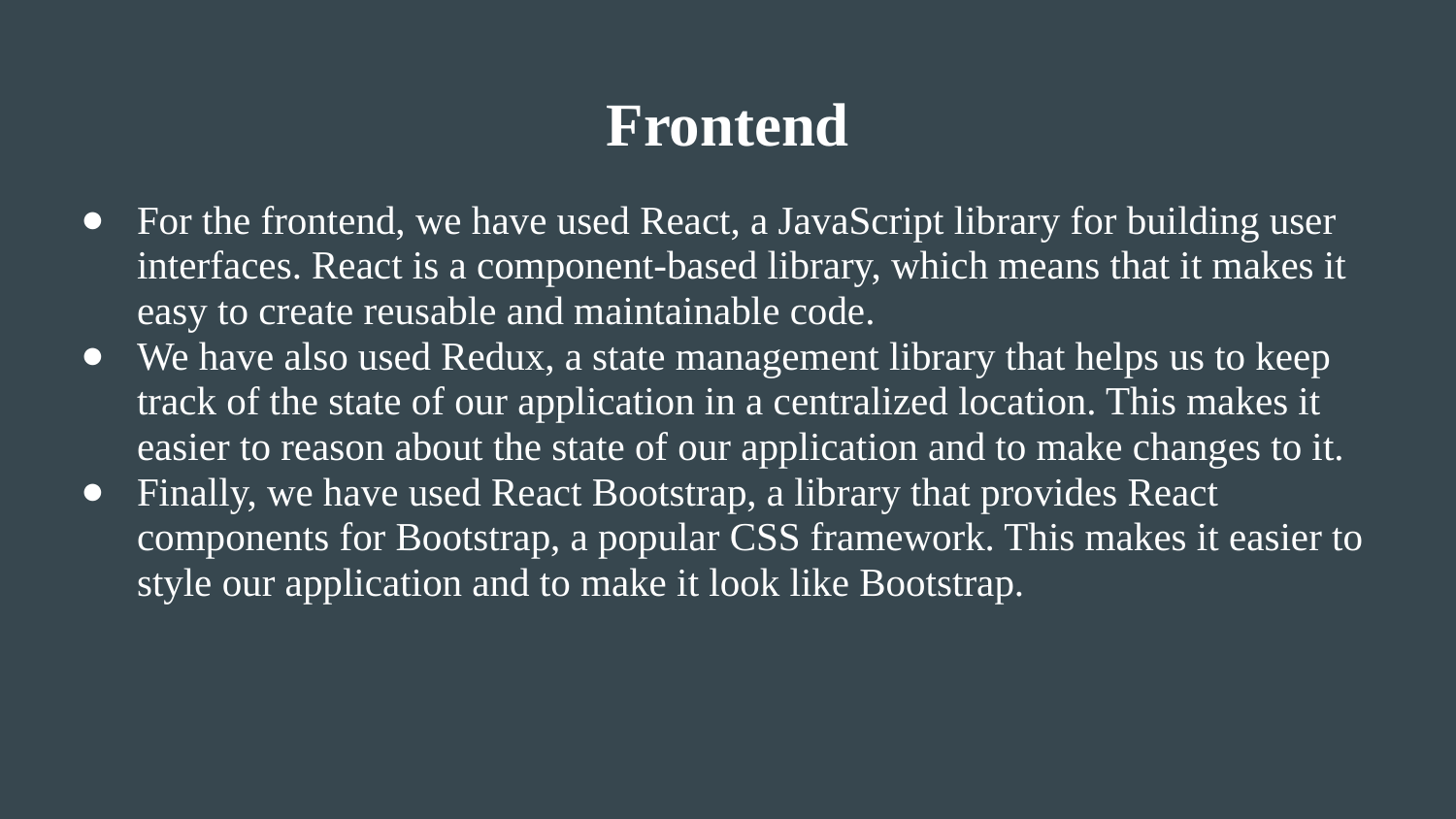

# Frontend
For the frontend, we have used React, a JavaScript library for building user interfaces. React is a component-based library, which means that it makes it easy to create reusable and maintainable code.
We have also used Redux, a state management library that helps us to keep track of the state of our application in a centralized location. This makes it easier to reason about the state of our application and to make changes to it.
Finally, we have used React Bootstrap, a library that provides React components for Bootstrap, a popular CSS framework. This makes it easier to style our application and to make it look like Bootstrap.